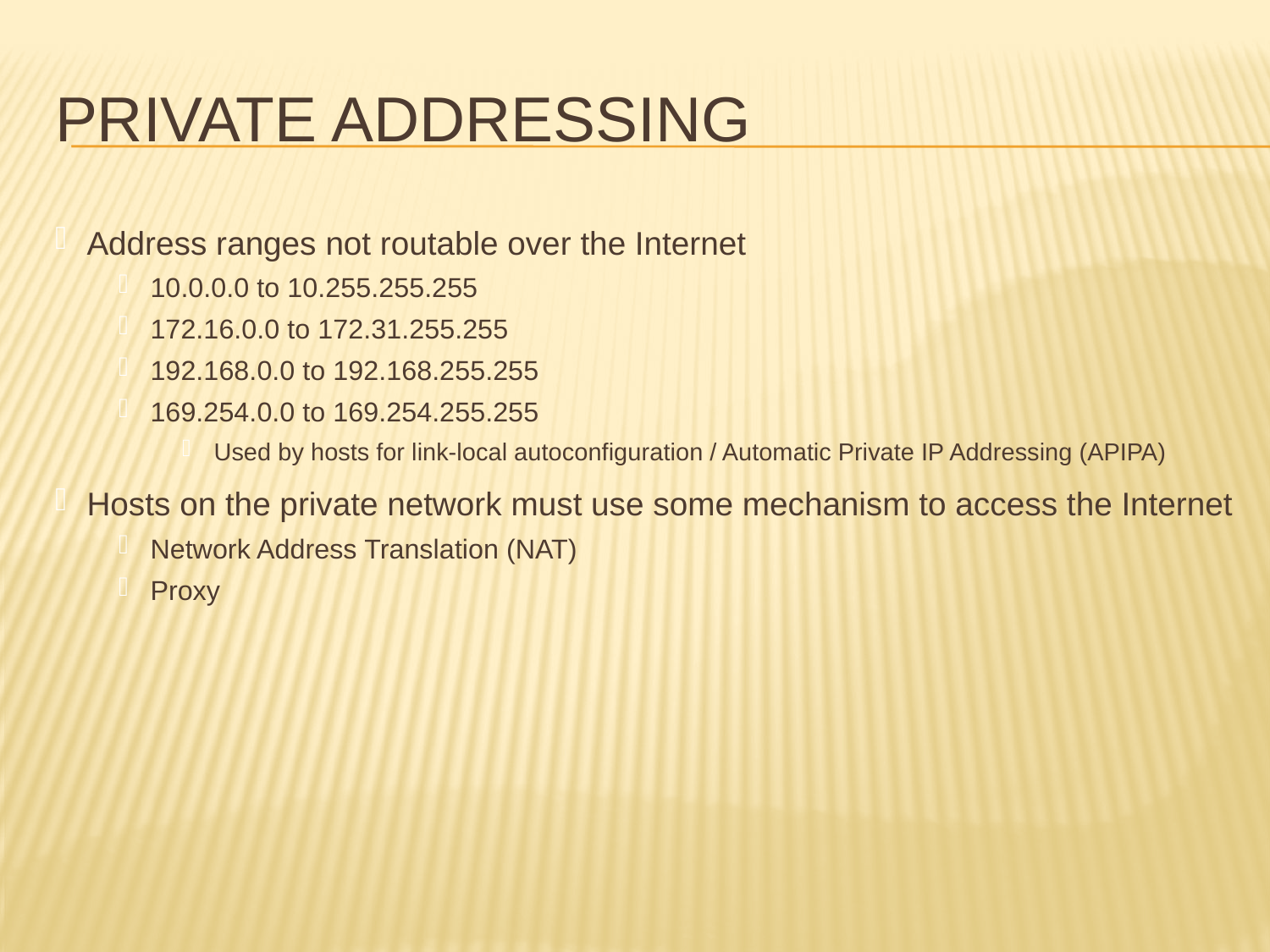

# PRIVATE ADDRESSING
Address ranges not routable over the Internet
10.0.0.0 to 10.255.255.255
172.16.0.0 to 172.31.255.255
192.168.0.0 to 192.168.255.255
169.254.0.0 to 169.254.255.255
Used by hosts for link-local autoconfiguration / Automatic Private IP Addressing (APIPA)
Hosts on the private network must use some mechanism to access the Internet
Network Address Translation (NAT)
Proxy